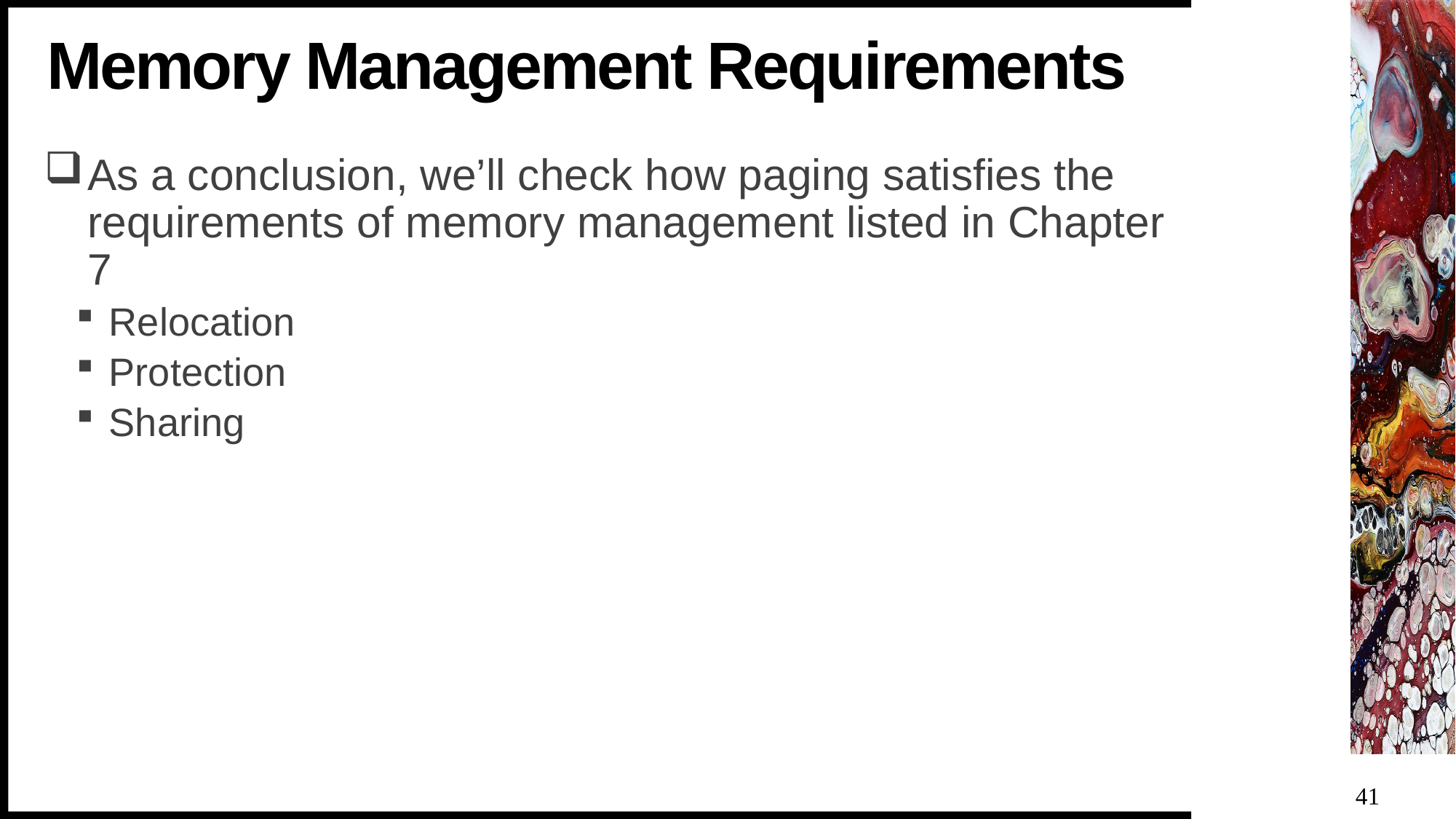

# Memory Management Requirements
As a conclusion, we’ll check how paging satisfies the requirements of memory management listed in Chapter 7
Relocation
Protection
Sharing

41